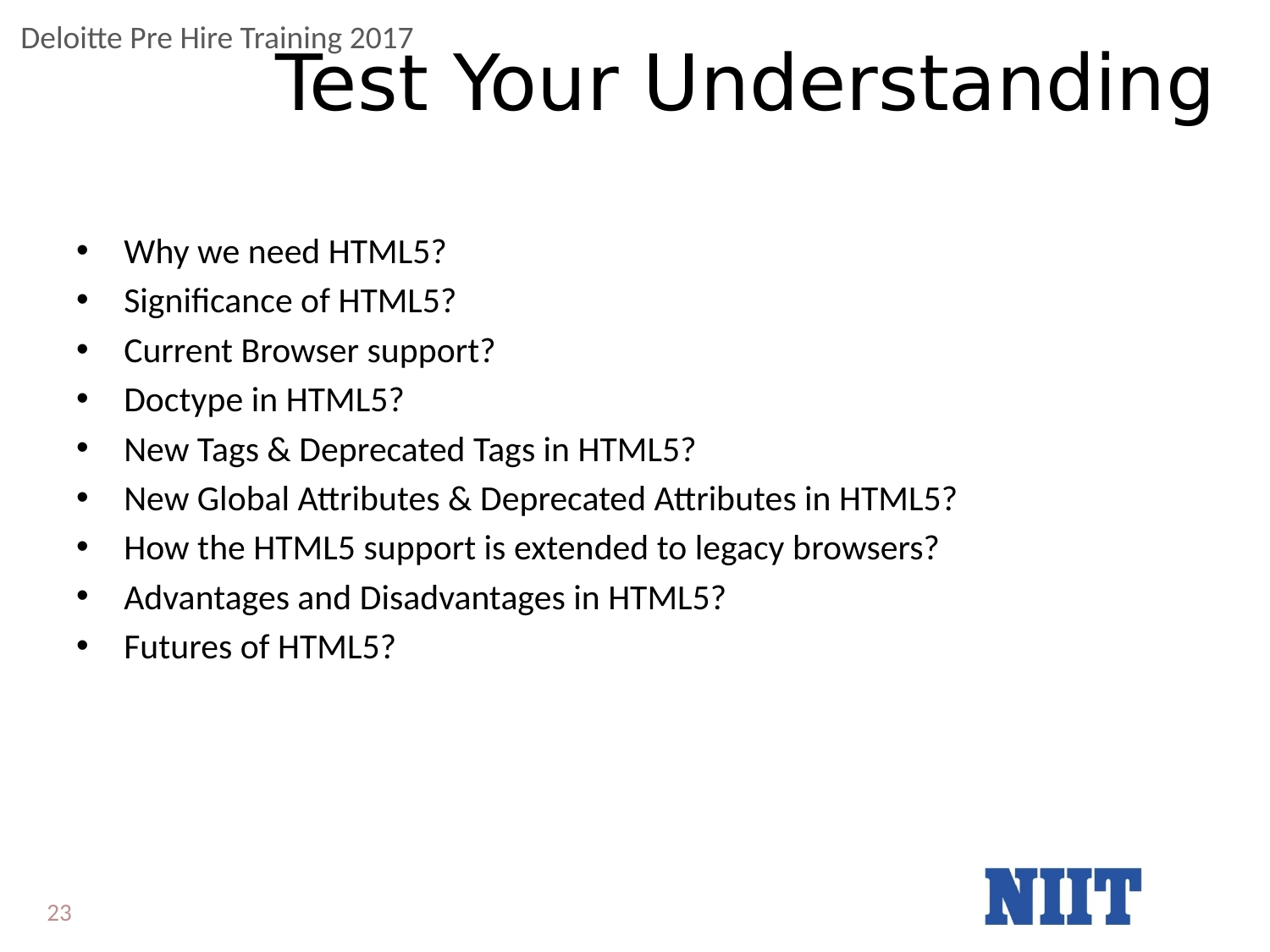

# Test Your Understanding
Why we need HTML5?
Significance of HTML5?
Current Browser support?
Doctype in HTML5?
New Tags & Deprecated Tags in HTML5?
New Global Attributes & Deprecated Attributes in HTML5?
How the HTML5 support is extended to legacy browsers?
Advantages and Disadvantages in HTML5?
Futures of HTML5?

23